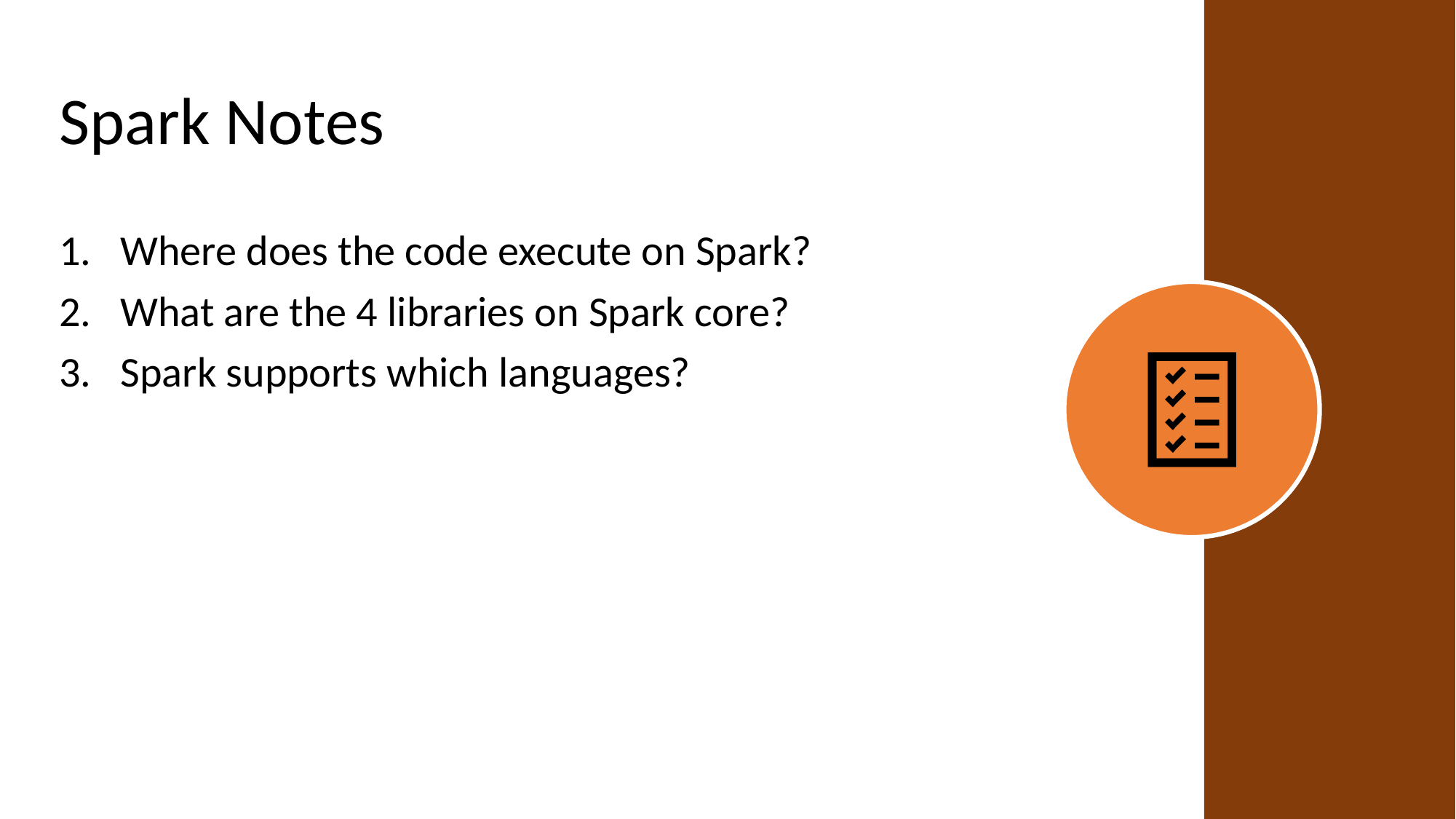

# Spark Notes
Where does the code execute on Spark?
What are the 4 libraries on Spark core?
Spark supports which languages?